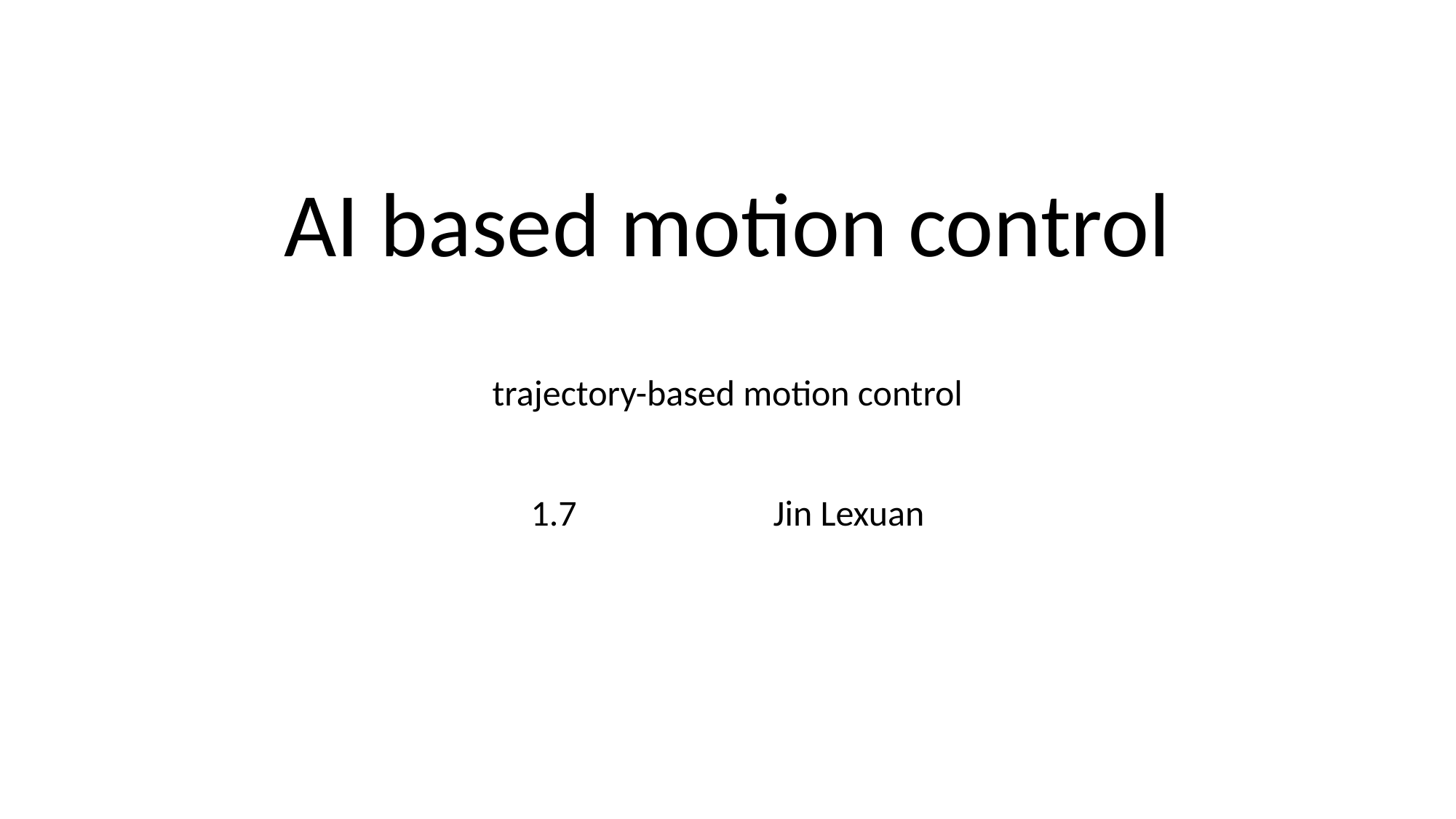

# AI based motion control trajectory-based motion control

1.7                        Jin Lexuan